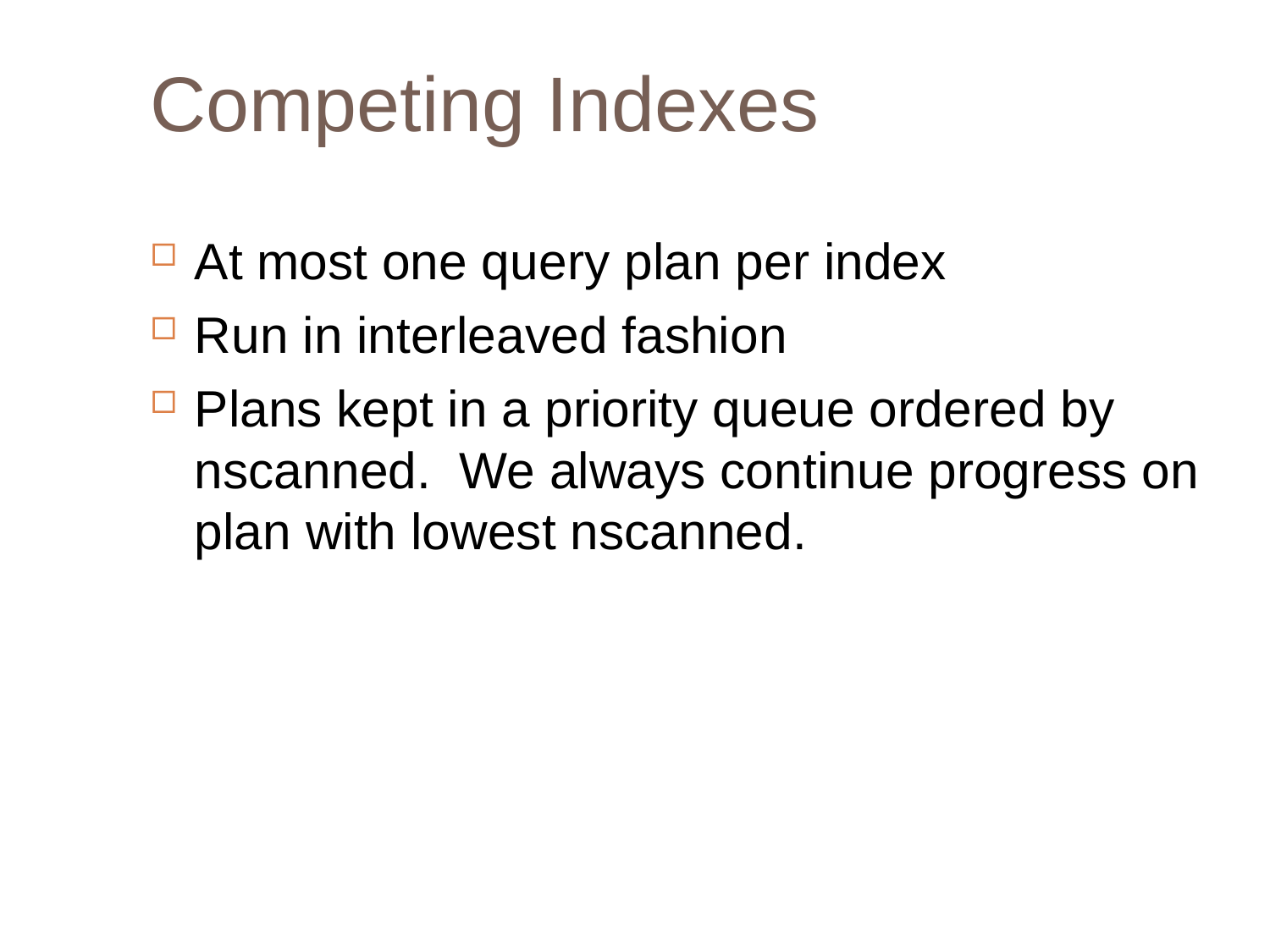

Competing Indexes
At most one query plan per index
Run in interleaved fashion
Plans kept in a priority queue ordered by nscanned.  We always continue progress on plan with lowest nscanned.